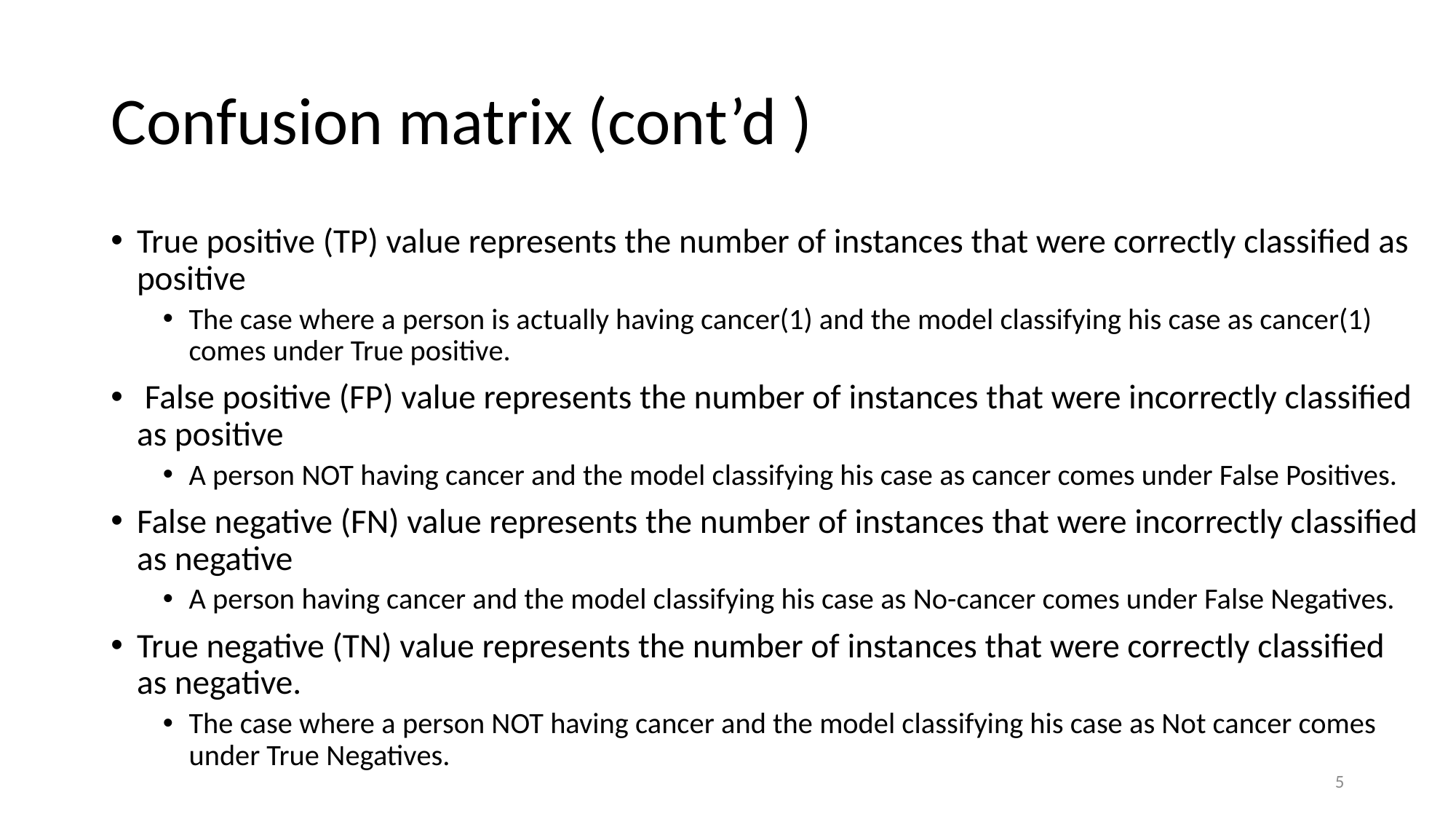

# Confusion matrix (cont’d )
True positive (TP) value represents the number of instances that were correctly classified as positive
The case where a person is actually having cancer(1) and the model classifying his case as cancer(1) comes under True positive.
 False positive (FP) value represents the number of instances that were incorrectly classified as positive
A person NOT having cancer and the model classifying his case as cancer comes under False Positives.
False negative (FN) value represents the number of instances that were incorrectly classified as negative
A person having cancer and the model classifying his case as No-cancer comes under False Negatives.
True negative (TN) value represents the number of instances that were correctly classified as negative.
The case where a person NOT having cancer and the model classifying his case as Not cancer comes under True Negatives.
5